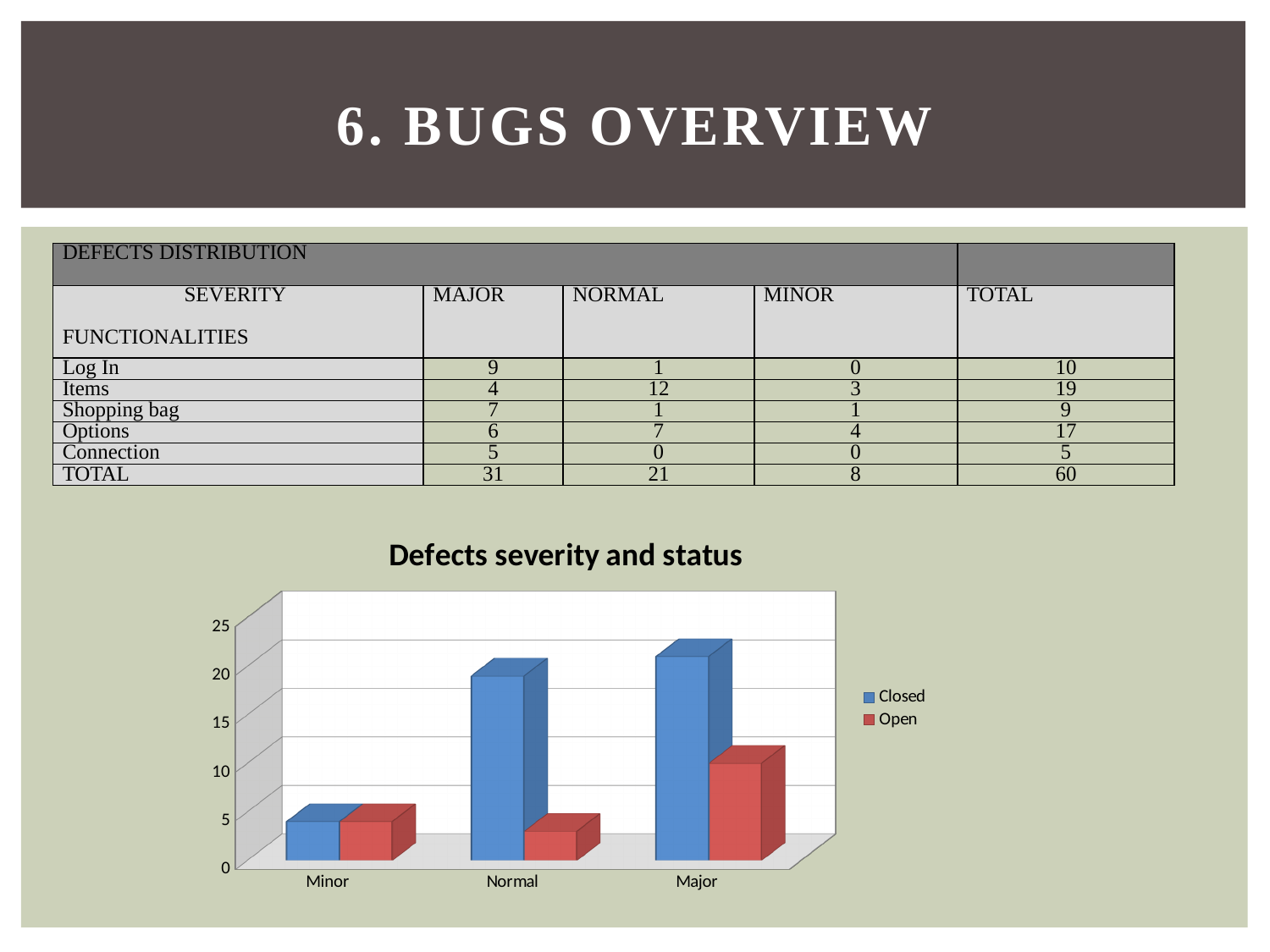

# 6. BUGS OVERVIEW
| DEFECTS DISTRIBUTION |  |  |  |  |
| --- | --- | --- | --- | --- |
| SEVERITY   FUNCTIONALITIES | MAJOR | NORMAL | MINOR | TOTAL |
| Log In | 9 | 1 | 0 | 10 |
| Items | 4 | 12 | 3 | 19 |
| Shopping bag | 7 | 1 | 1 | 9 |
| Options | 6 | 7 | 4 | 17 |
| Connection | 5 | 0 | 0 | 5 |
| TOTAL | 31 | 21 | 8 | 60 |

[unsupported chart]